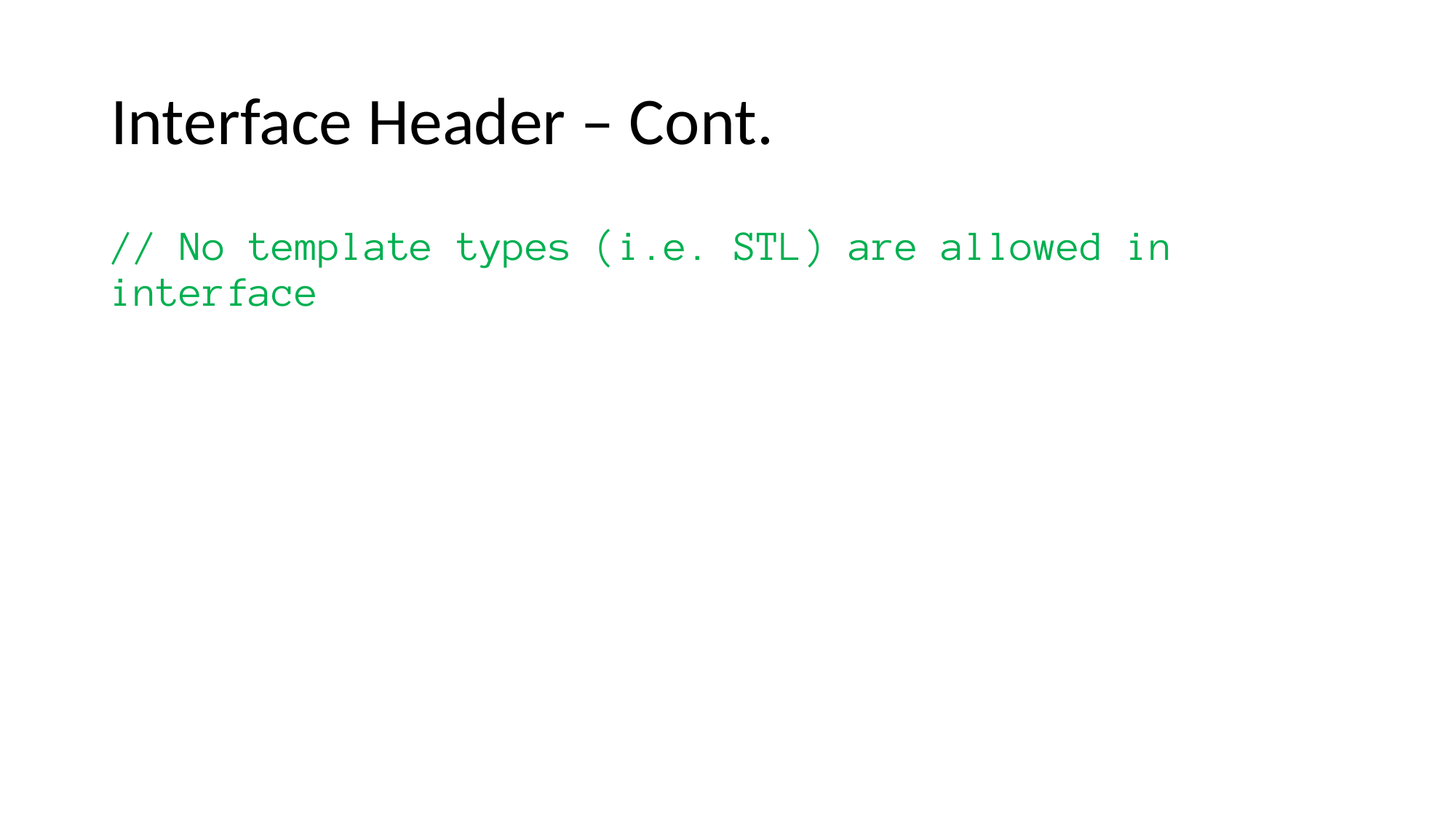

# Interface Header – Cont.
// No template types (i.e. STL) are allowed in interface